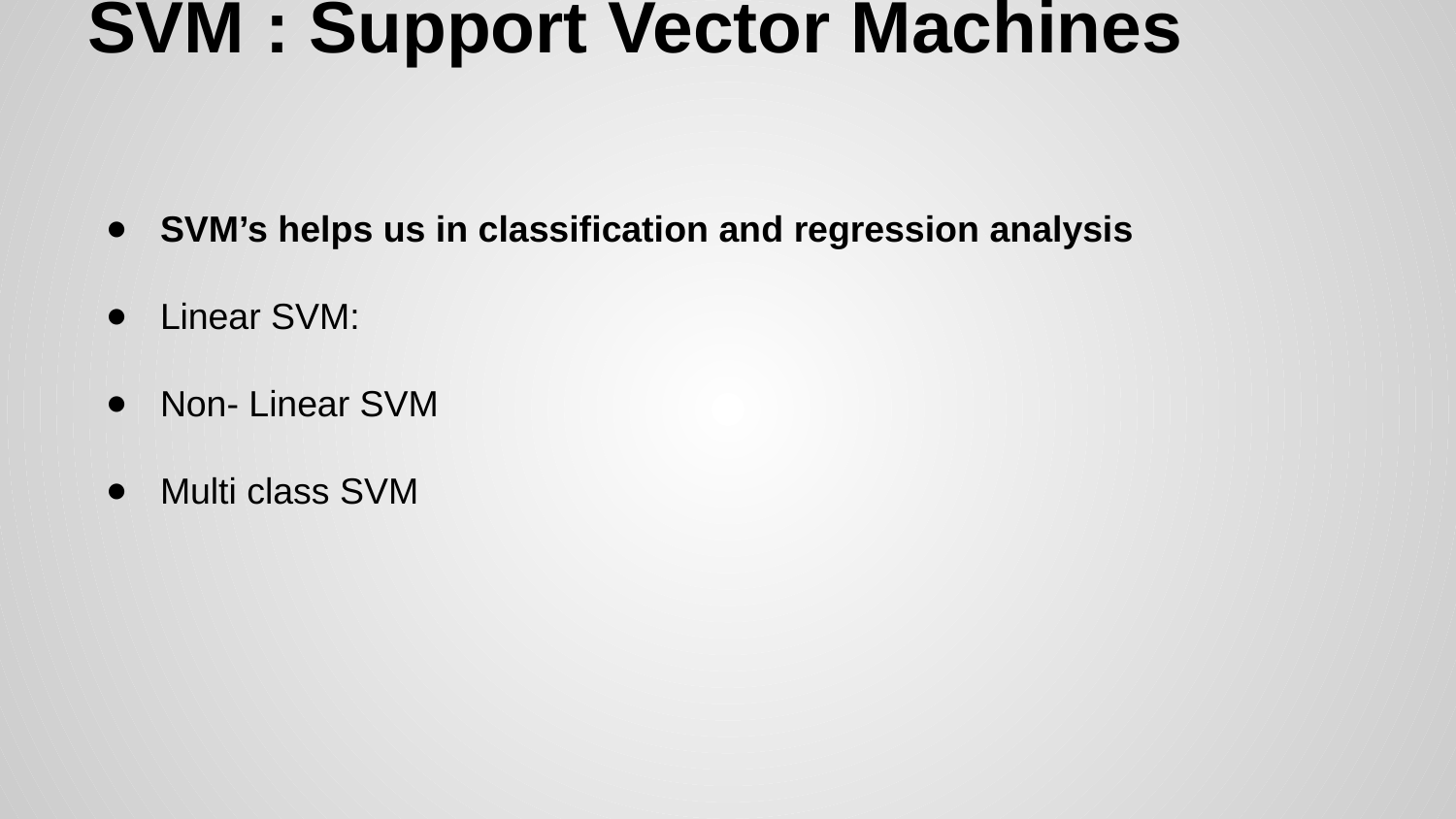

# SVM : Support Vector Machines
SVM’s helps us in classification and regression analysis

Linear SVM:

Non- Linear SVM

Multi class SVM